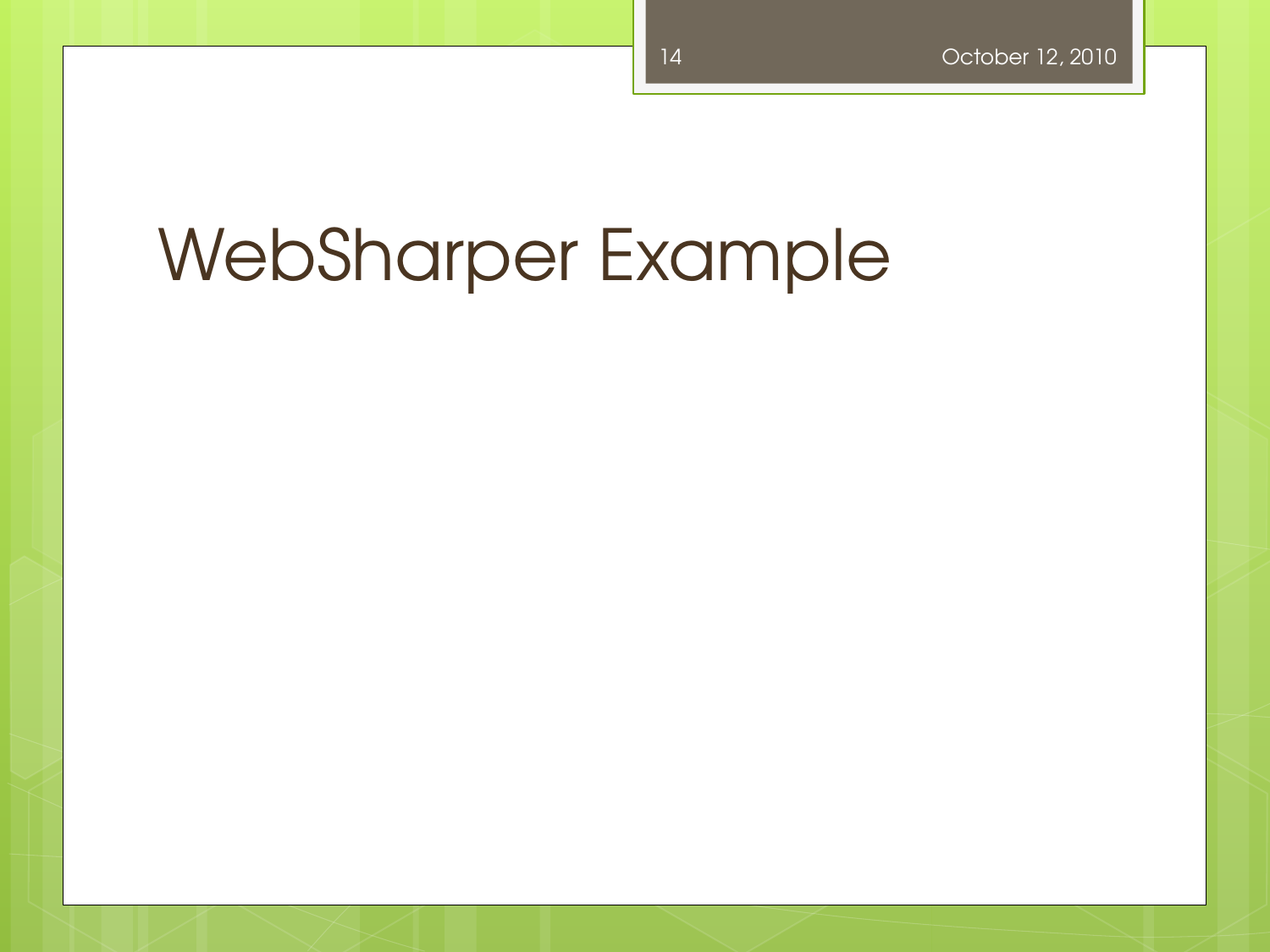

14
October 12, 2010
# WebSharper Example